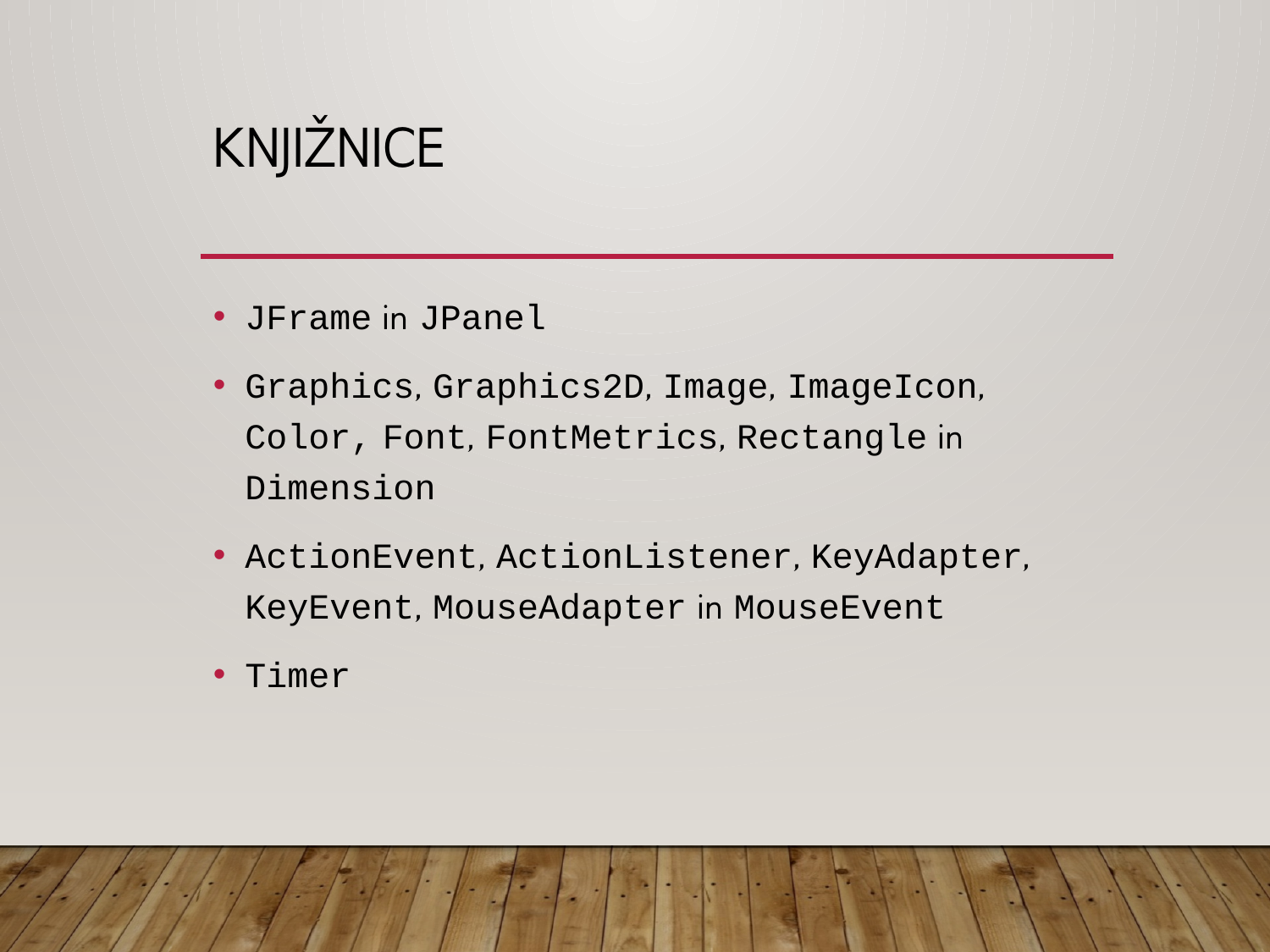

# Knjižnice
JFrame in JPanel
Graphics, Graphics2D, Image, ImageIcon, Color, Font, FontMetrics, Rectangle in Dimension
ActionEvent, ActionListener, KeyAdapter, KeyEvent, MouseAdapter in MouseEvent
Timer